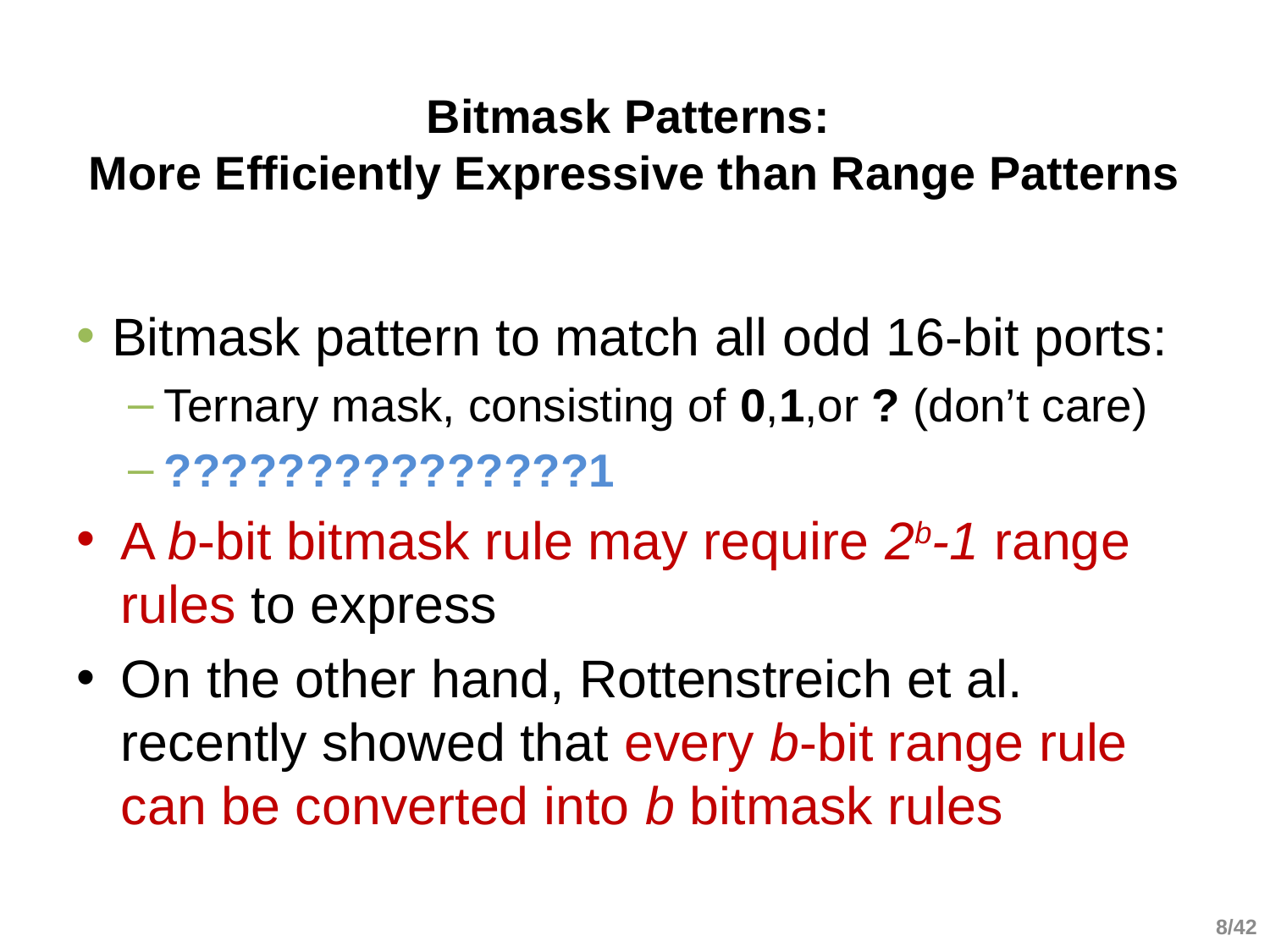

# Bitmask Patterns: More Efficiently Expressive than Range Patterns

Bitmask pattern to match all odd 16-bit ports:
Ternary mask, consisting of 0,1,or ? (don’t care)
???????????????1
A b-bit bitmask rule may require 2b-1 range rules to express
On the other hand, Rottenstreich et al. recently showed that every b-bit range rule can be converted into b bitmask rules
8/42